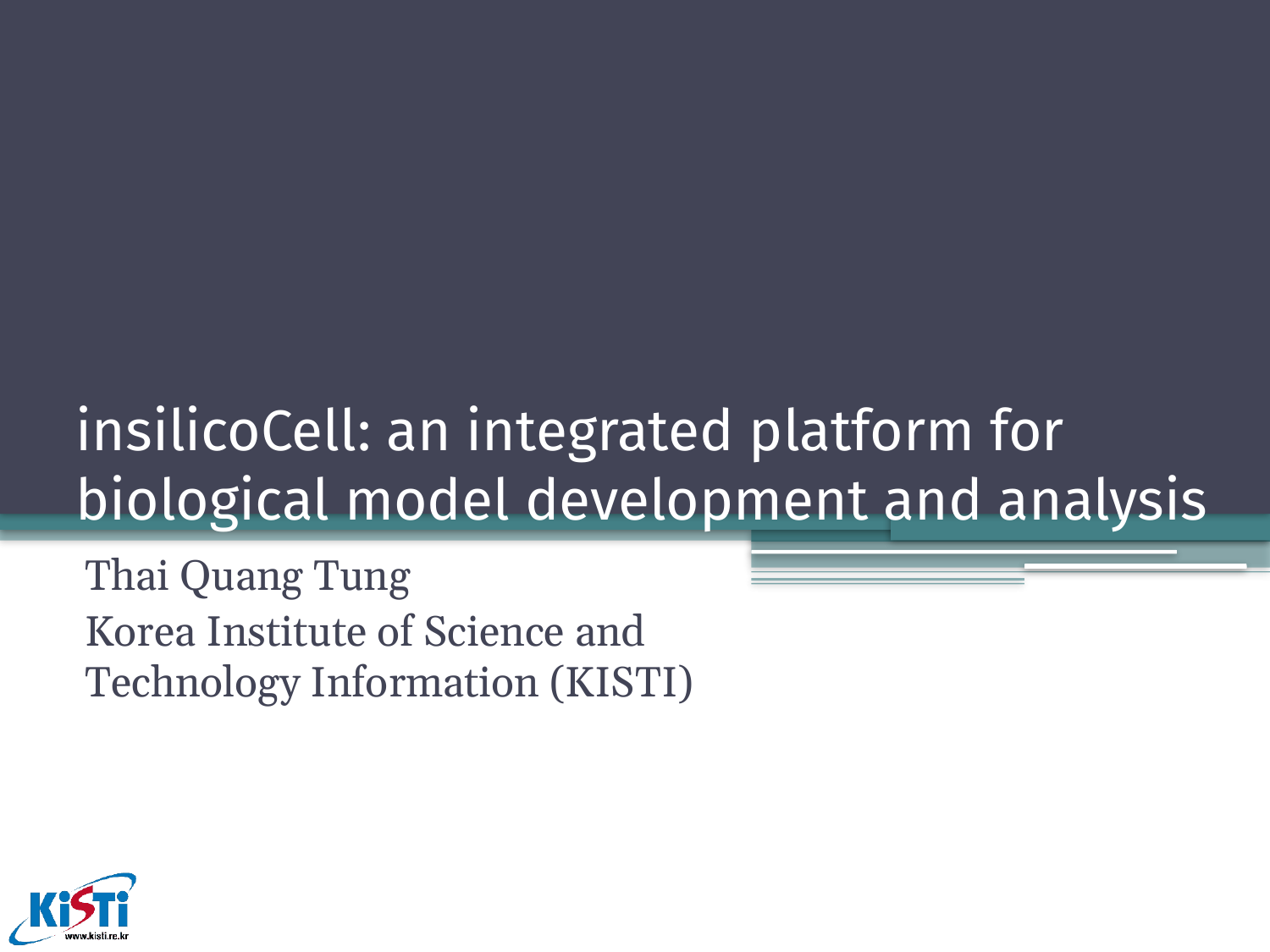

# insilicoCell: an integrated platform for biological model development and analysis
Thai Quang Tung
Korea Institute of Science and Technology Information (KISTI)